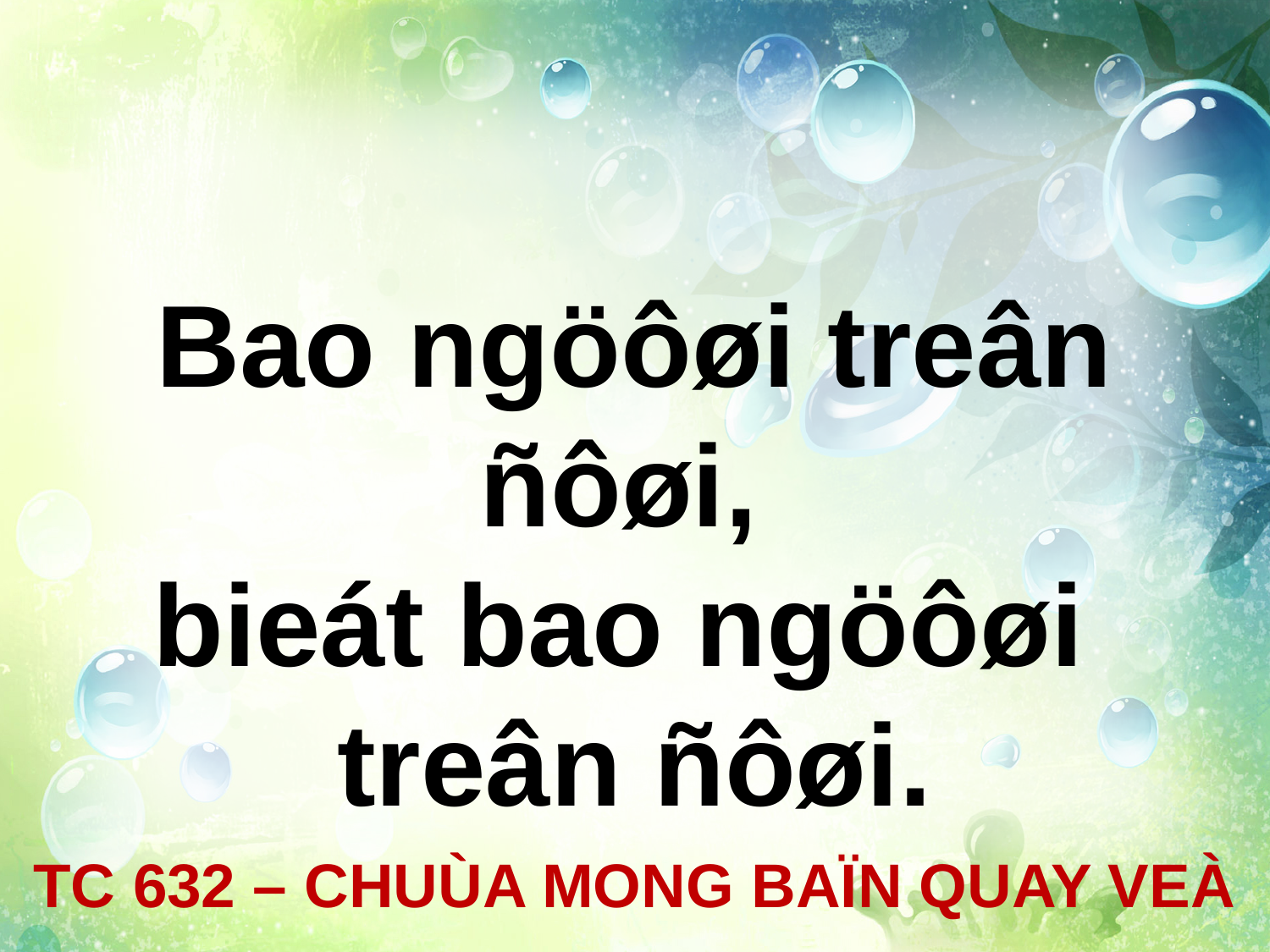

Bao ngöôøi treân ñôøi,
bieát bao ngöôøi
treân ñôøi.
TC 632 – CHUÙA MONG BAÏN QUAY VEÀ